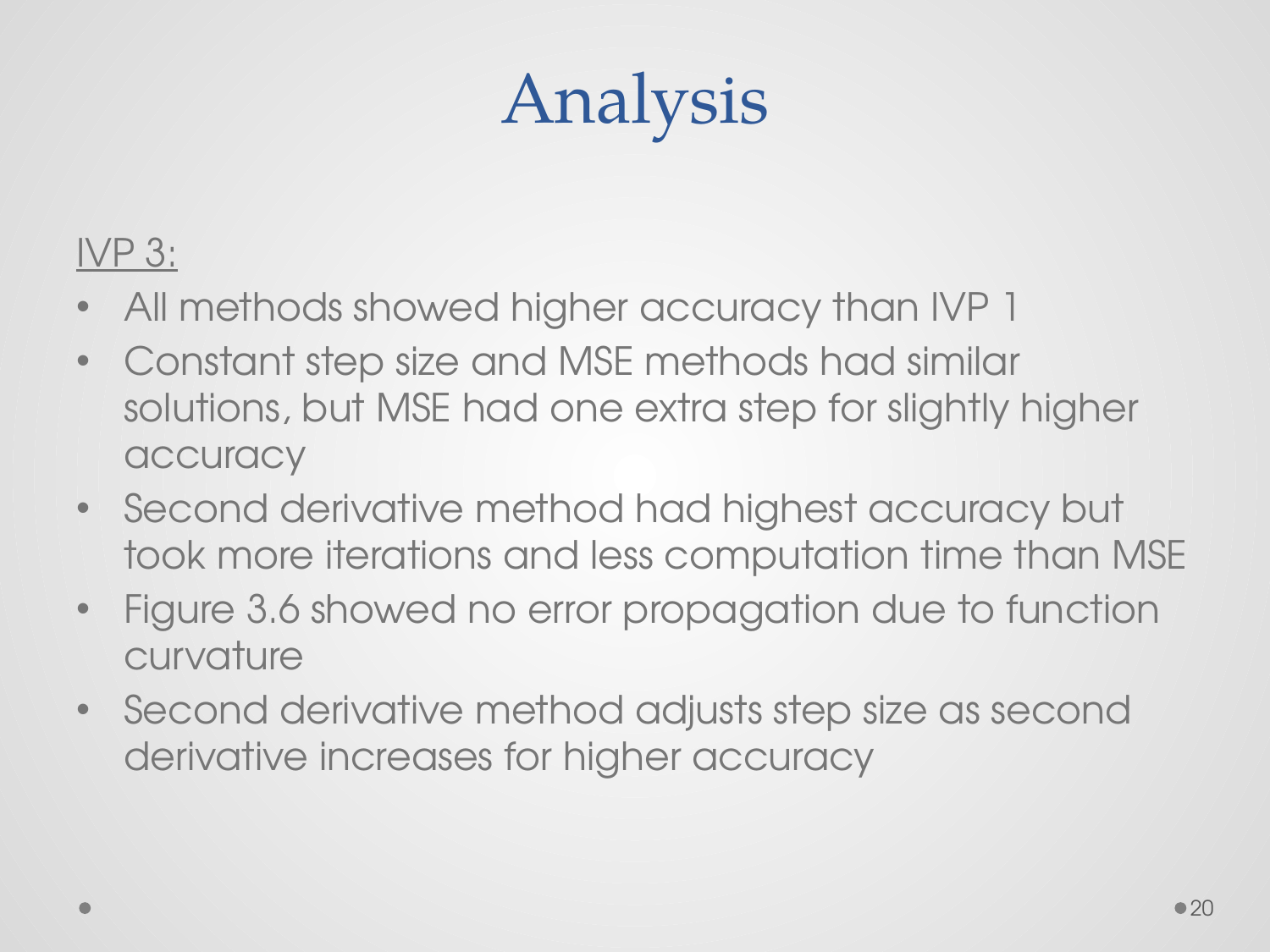

# Analysis
IVP 3:
All methods showed higher accuracy than IVP 1
Constant step size and MSE methods had similar solutions, but MSE had one extra step for slightly higher accuracy
Second derivative method had highest accuracy but took more iterations and less computation time than MSE
Figure 3.6 showed no error propagation due to function curvature
Second derivative method adjusts step size as second derivative increases for higher accuracy

20